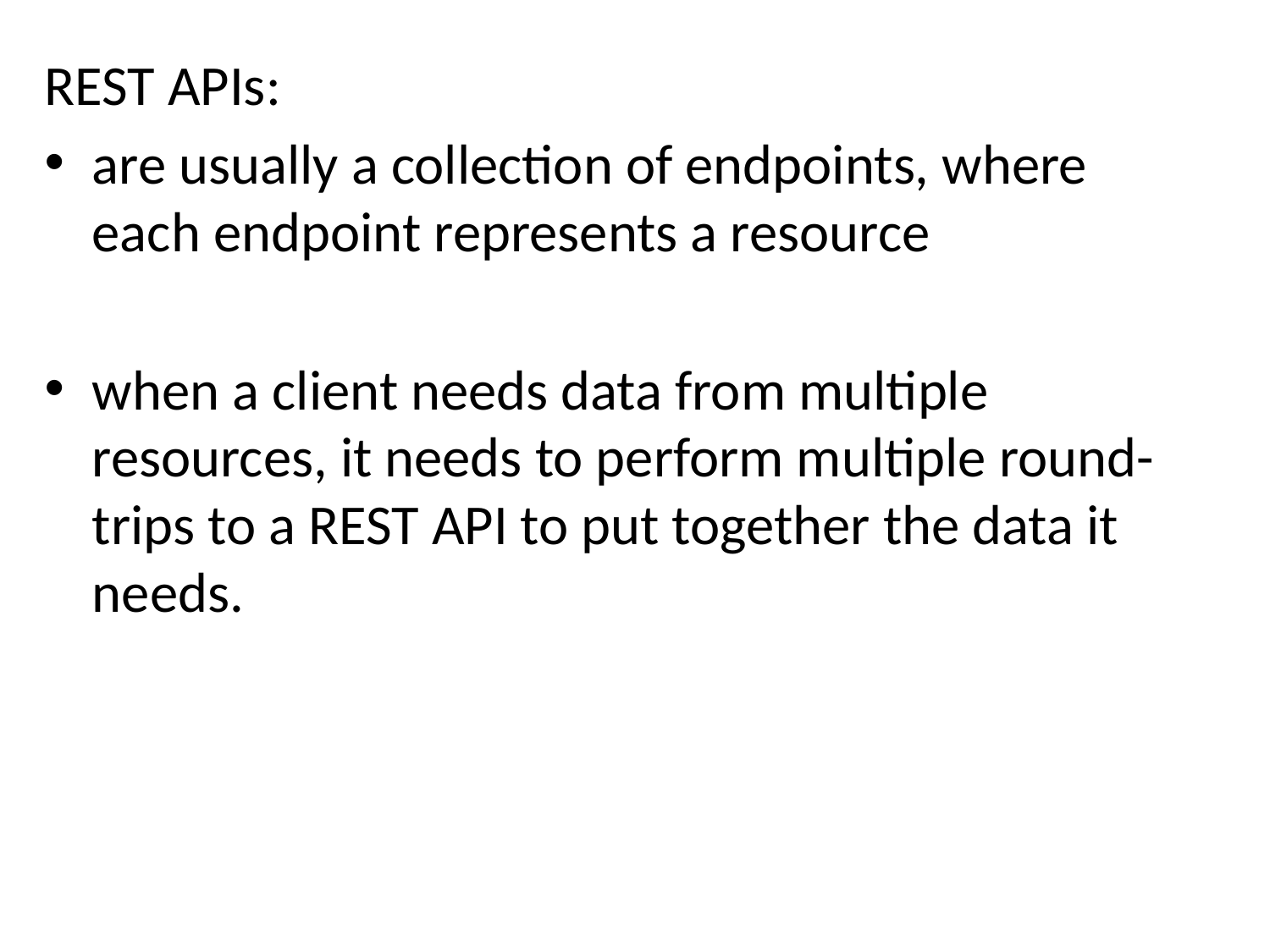

REST APIs:
are usually a collection of endpoints, where each endpoint represents a resource

when a client needs data from multiple resources, it needs to perform multiple round-trips to a REST API to put together the data it needs.